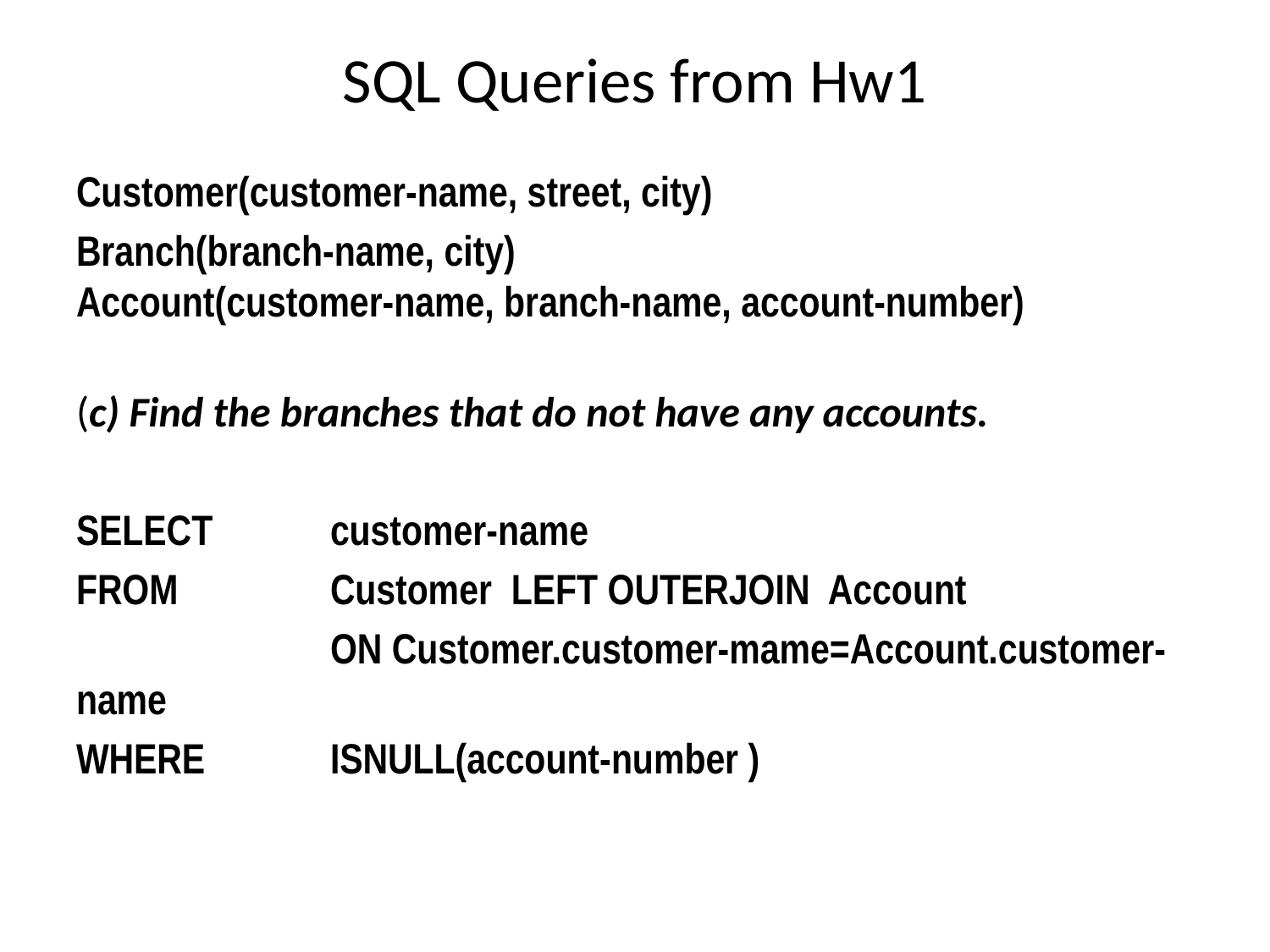

# SQL Queries from Hw1
Customer(customer-name, street, city)
Branch(branch-name, city)
Account(customer-name, branch-name, account-number)
(c) Find the branches that do not have any accounts.

SELECT 	customer-name
FROM     	Customer  LEFT OUTERJOIN  Account
                	ON Customer.customer-mame=Account.customer-name
WHERE 	ISNULL(account-number )